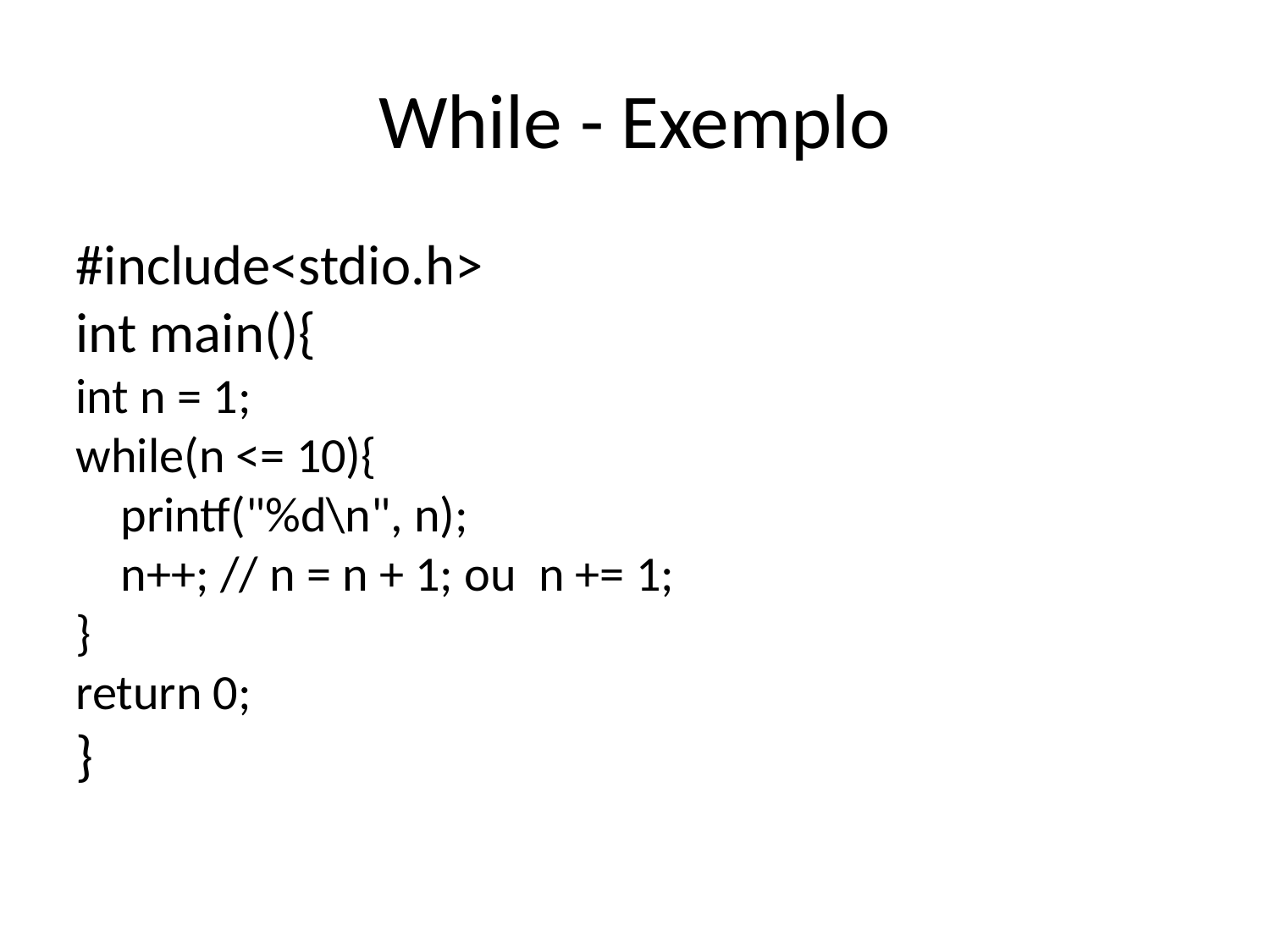

While - Exemplo
#include<stdio.h>
int main(){
int n = 1;
while(n <= 10){
    printf("%d\n", n);
    n++; // n = n + 1; ou  n += 1;
}
return 0;
}